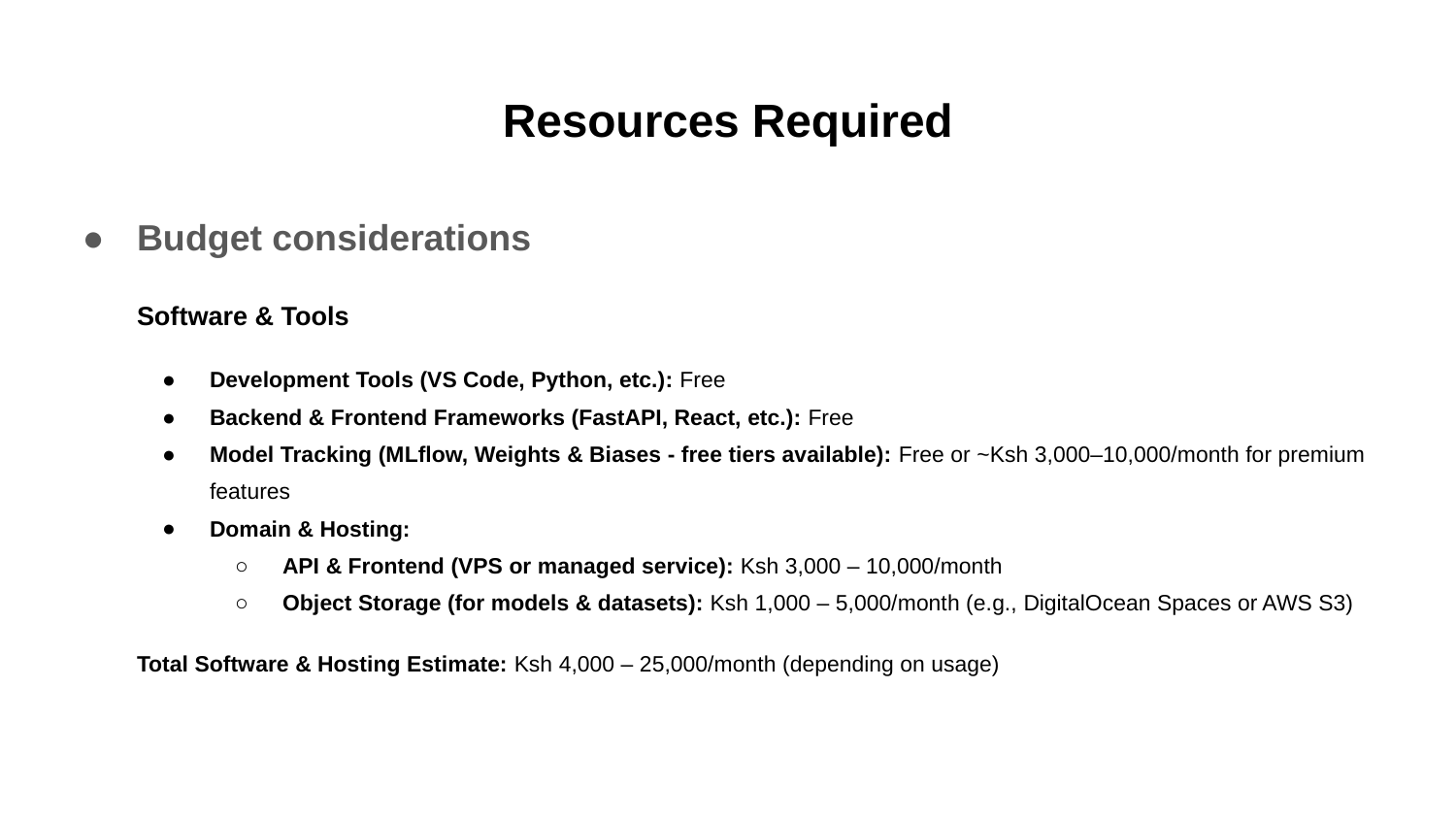

# Resources Required
Budget considerations
Software & Tools
Development Tools (VS Code, Python, etc.): Free
Backend & Frontend Frameworks (FastAPI, React, etc.): Free
Model Tracking (MLflow, Weights & Biases - free tiers available): Free or ~Ksh 3,000–10,000/month for premium features
Domain & Hosting:
API & Frontend (VPS or managed service): Ksh 3,000 – 10,000/month
Object Storage (for models & datasets): Ksh 1,000 – 5,000/month (e.g., DigitalOcean Spaces or AWS S3)
Total Software & Hosting Estimate: Ksh 4,000 – 25,000/month (depending on usage)